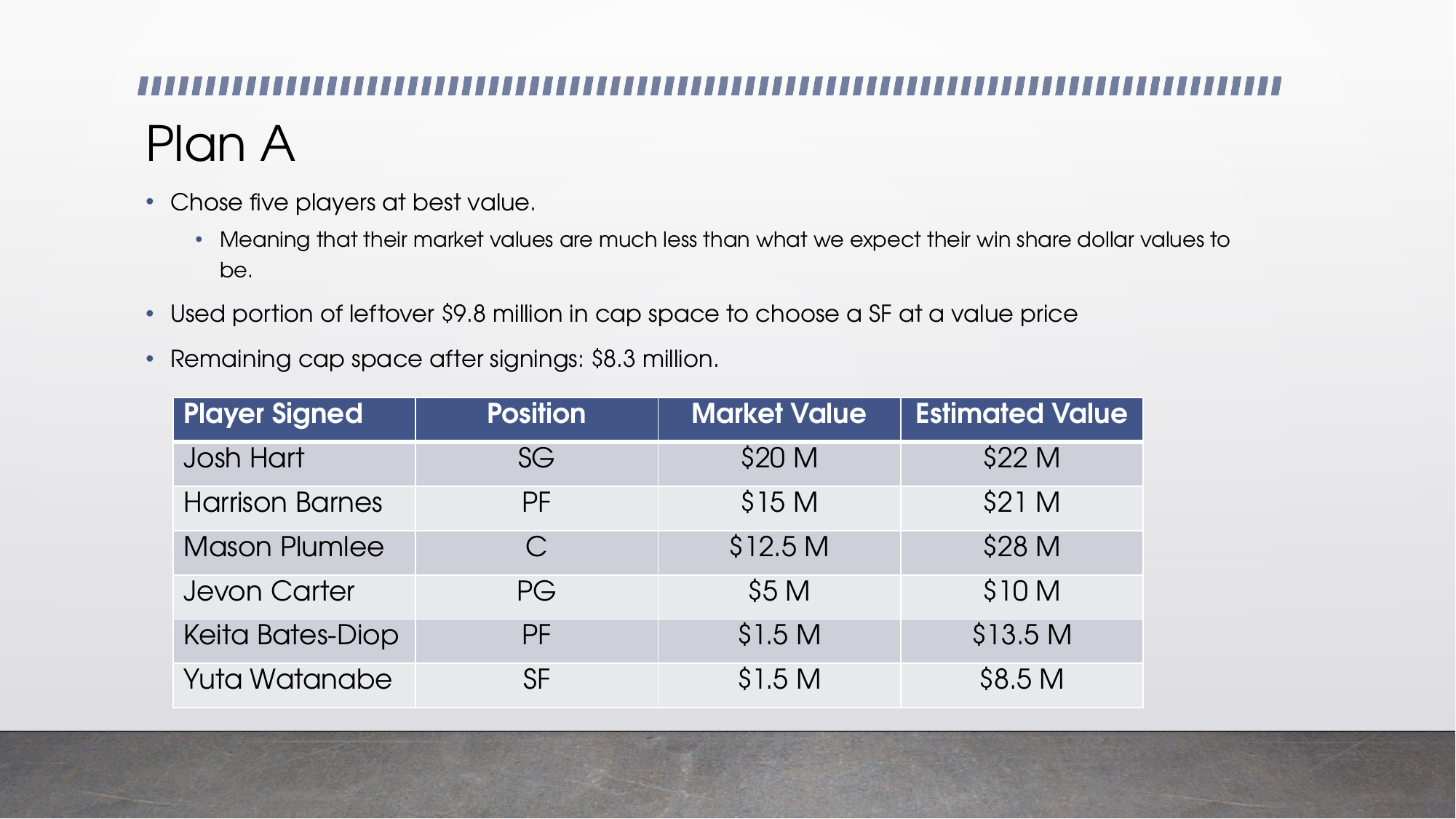

# Plan A
Chose five players at best value.
Meaning that their market values are much less than what we expect their win share dollar values to be.
Used portion of leftover $9.8 million in cap space to choose a SF at a value price
Remaining cap space after signings: $8.3 million.
| Player Signed | Position | Market Value | Estimated Value |
| --- | --- | --- | --- |
| Josh Hart | SG | $20 M | $22 M |
| Harrison Barnes | PF | $15 M | $21 M |
| Mason Plumlee | C | $12.5 M | $28 M |
| Jevon Carter | PG | $5 M | $10 M |
| Keita Bates-Diop | PF | $1.5 M | $13.5 M |
| Yuta Watanabe | SF | $1.5 M | $8.5 M |